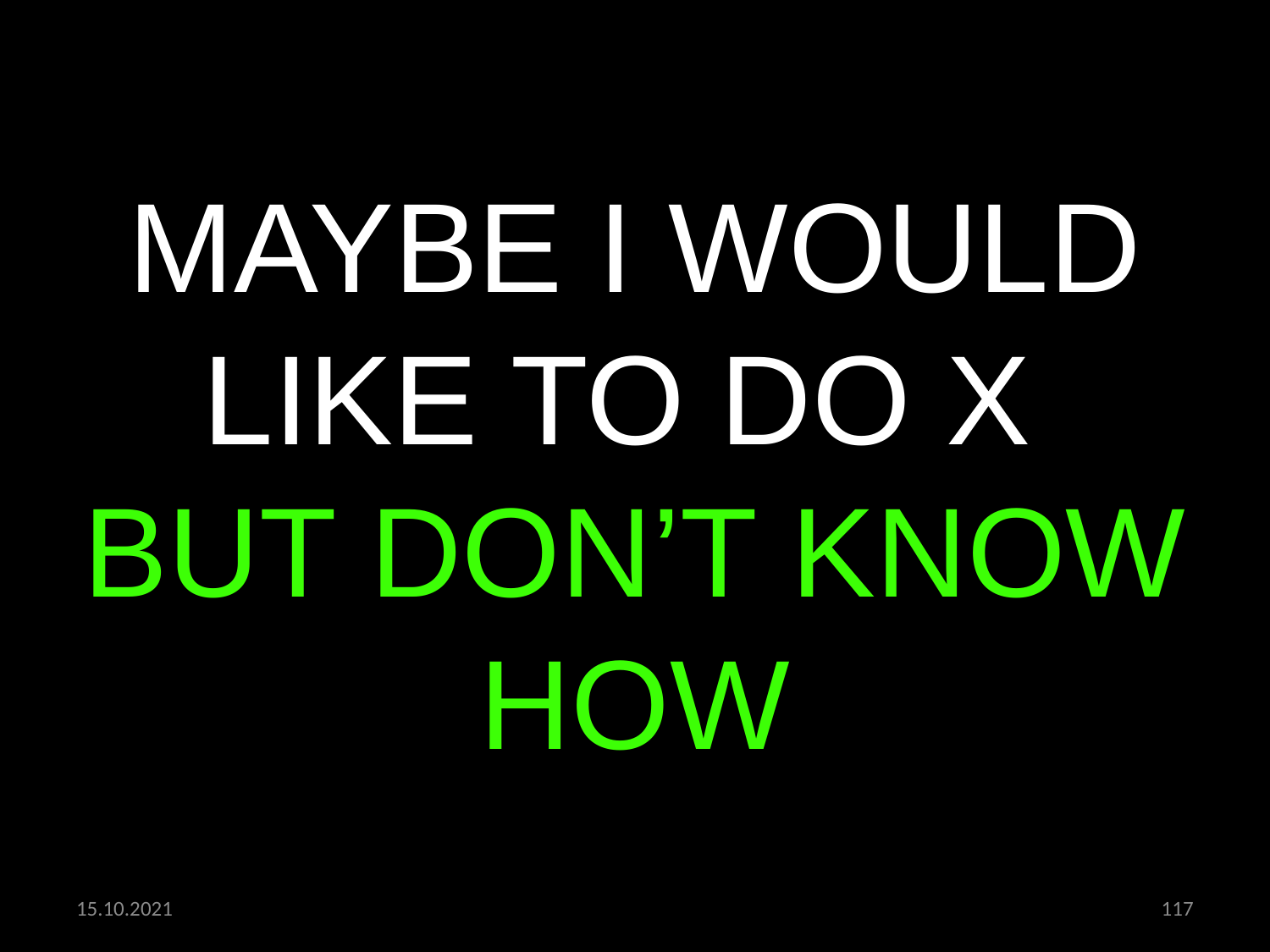

MAYBE I WOULD LIKE TO DO X
BUT DON’T KNOW HOW
15.10.2021
117